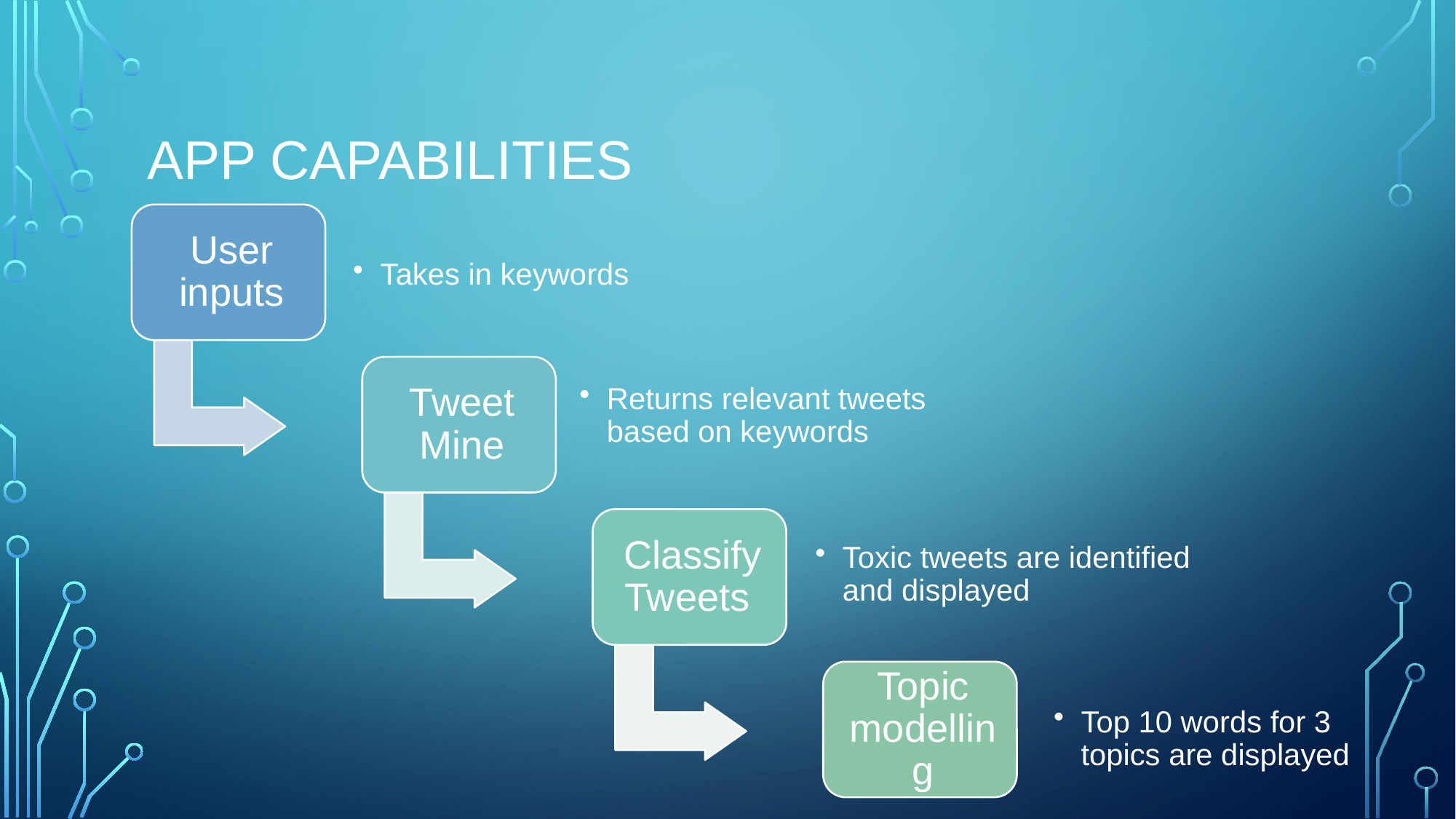

# App capabilities
User inputs
Takes in keywords
Tweet Mine
Returns relevant tweets based on keywords
Classify Tweets
Toxic tweets are identified and displayed
Topic modelling
Top 10 words for 3 topics are displayed